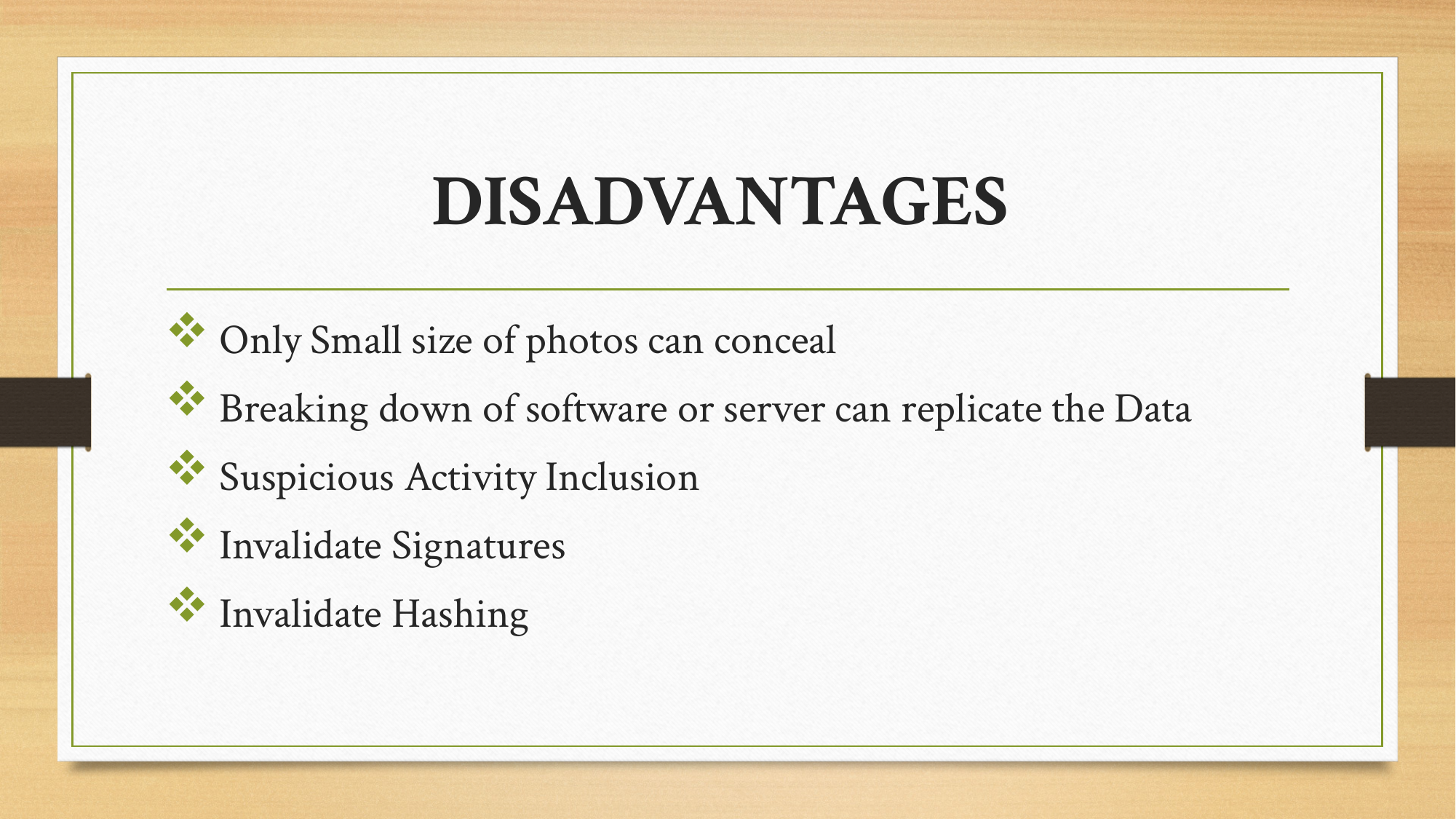

# DISADVANTAGES
 Only Small size of photos can conceal
 Breaking down of software or server can replicate the Data
 Suspicious Activity Inclusion
 Invalidate Signatures
 Invalidate Hashing